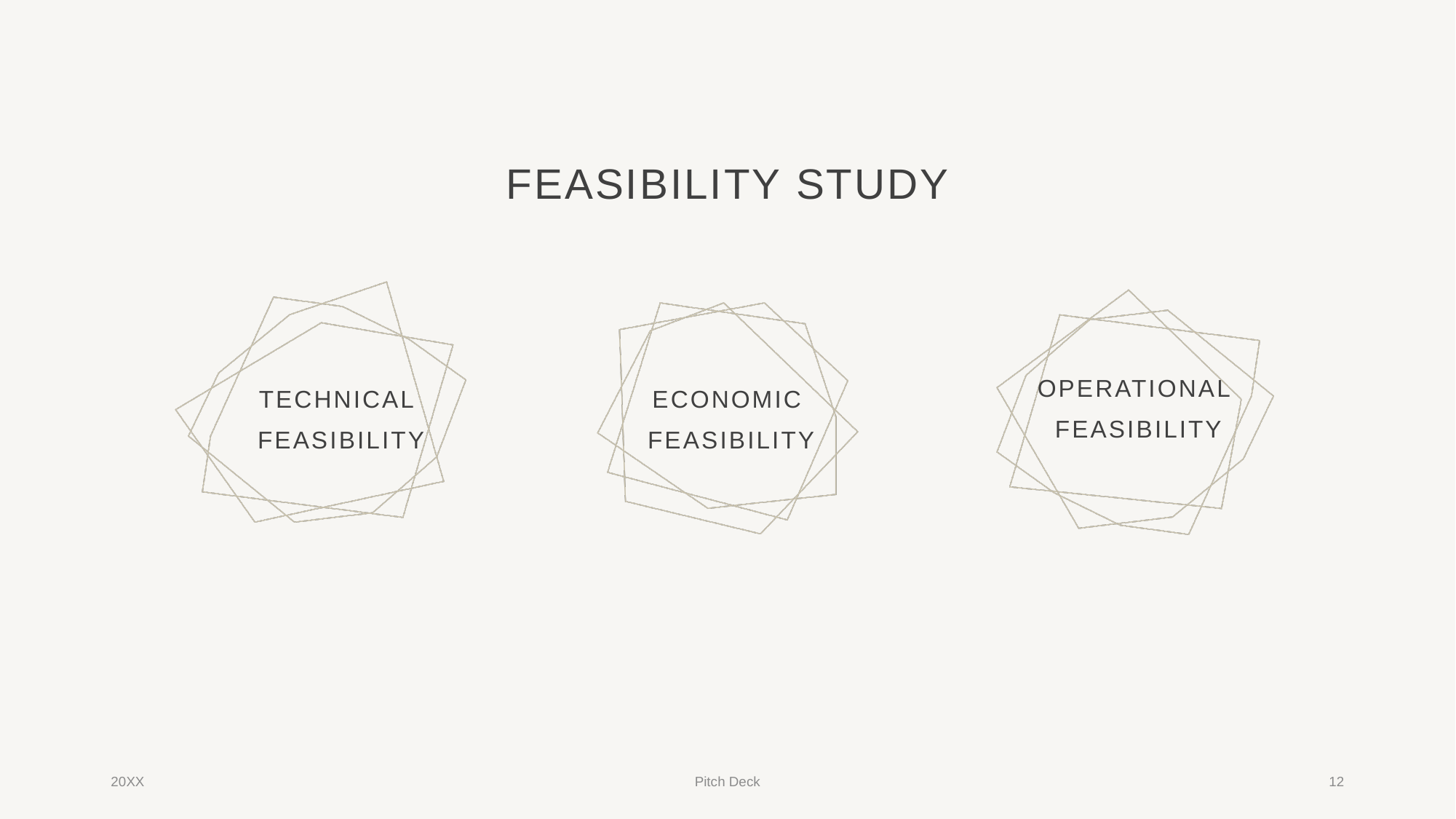

# FEASIBILITY STUDY
Operational
 Feasibility
Technical
 Feasibility
Economic
 Feasibility
20XX
Pitch Deck
12